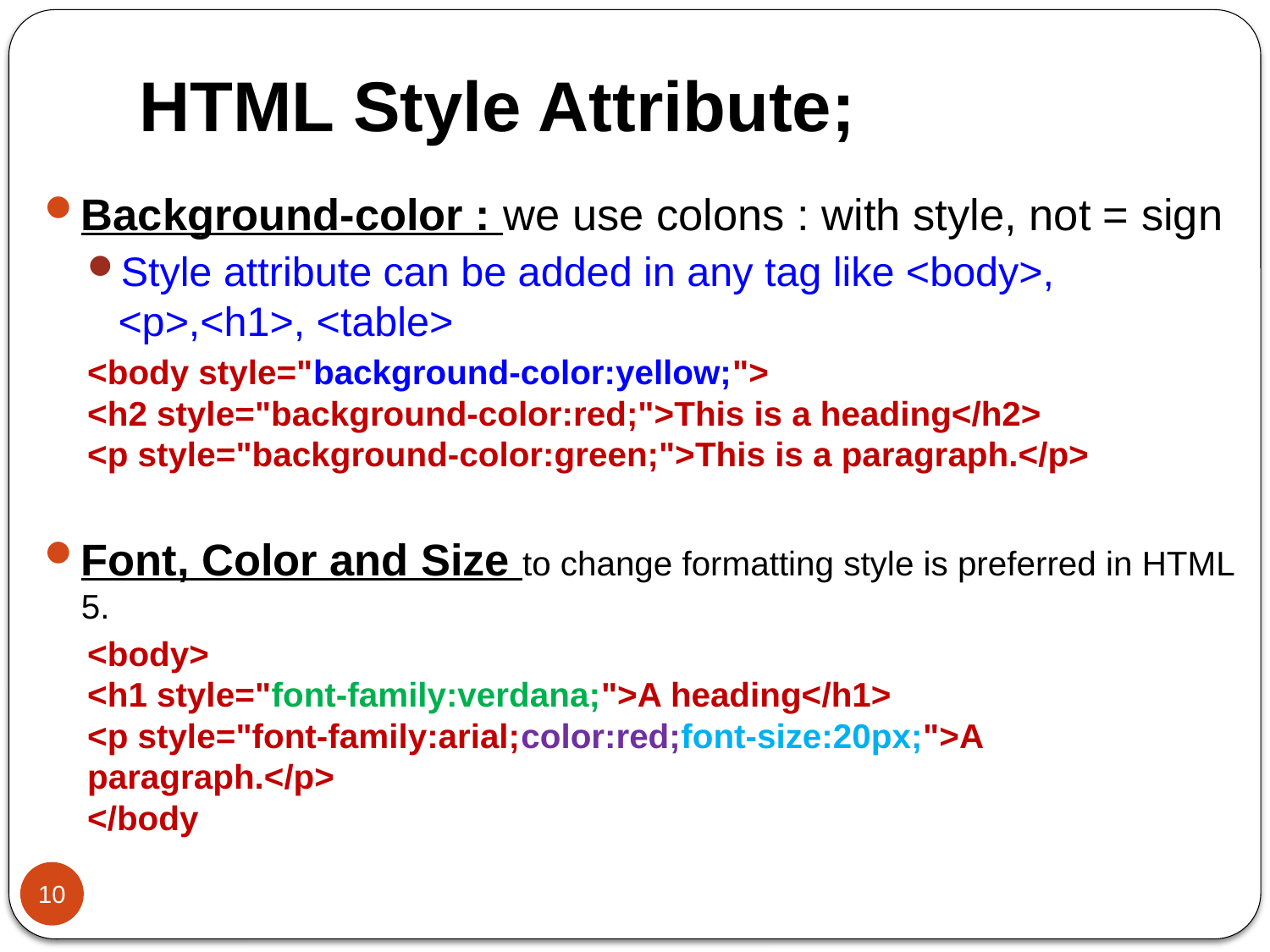

# HTML Style Attribute;
Background-color : we use colons : with style, not = sign
Style attribute can be added in any tag like <body>, <p>,<h1>, <table>
<body style="background-color:yellow;">
<h2 style="background-color:red;">This is a heading</h2>
<p style="background-color:green;">This is a paragraph.</p>

Font, Color and Size to change formatting style is preferred in HTML 5.
<body>
<h1 style="font-family:verdana;">A heading</h1>
<p style="font-family:arial;color:red;font-size:20px;">A paragraph.</p>
</body
10